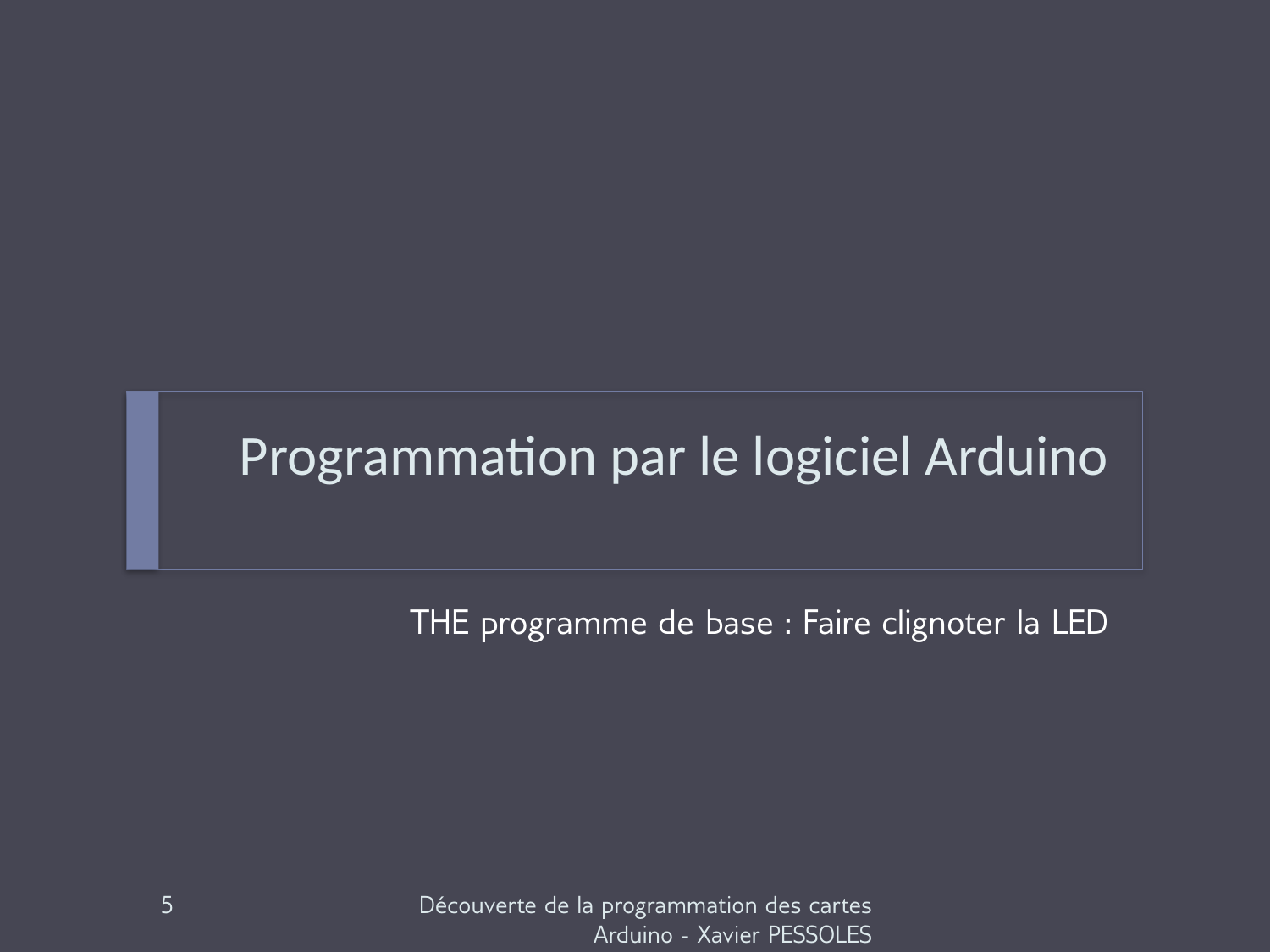

# Programmation par le logiciel Arduino
THE programme de base : Faire clignoter la LED
5
Découverte de la programmation des cartes Arduino - Xavier PESSOLES